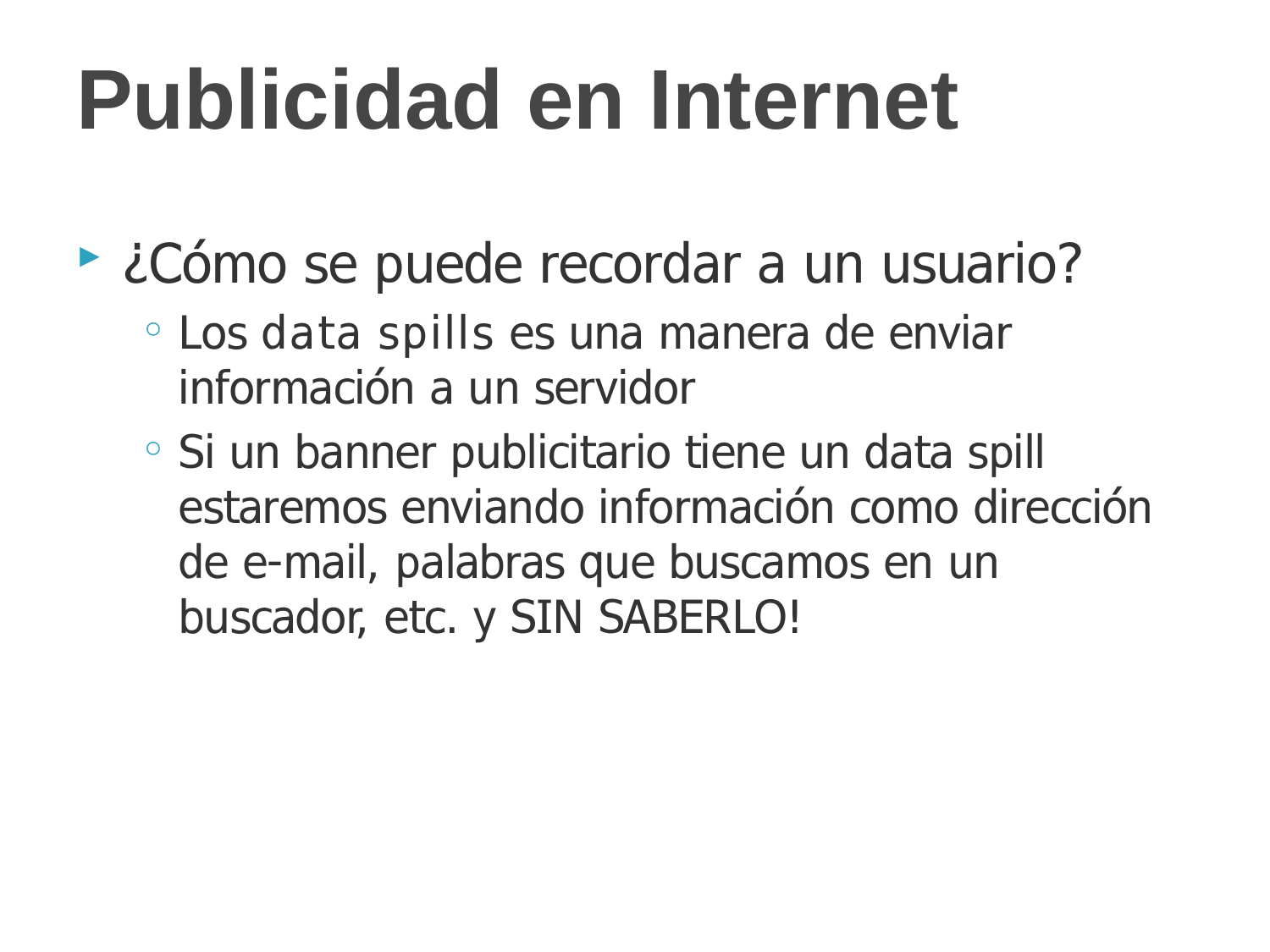

# Publicidad en Internet
¿Cómo se puede recordar a un usuario?
Los data spills es una manera de enviar información a un servidor
Si un banner publicitario tiene un data spill estaremos enviando información como dirección de e-mail, palabras que buscamos en un buscador, etc. y SIN SABERLO!